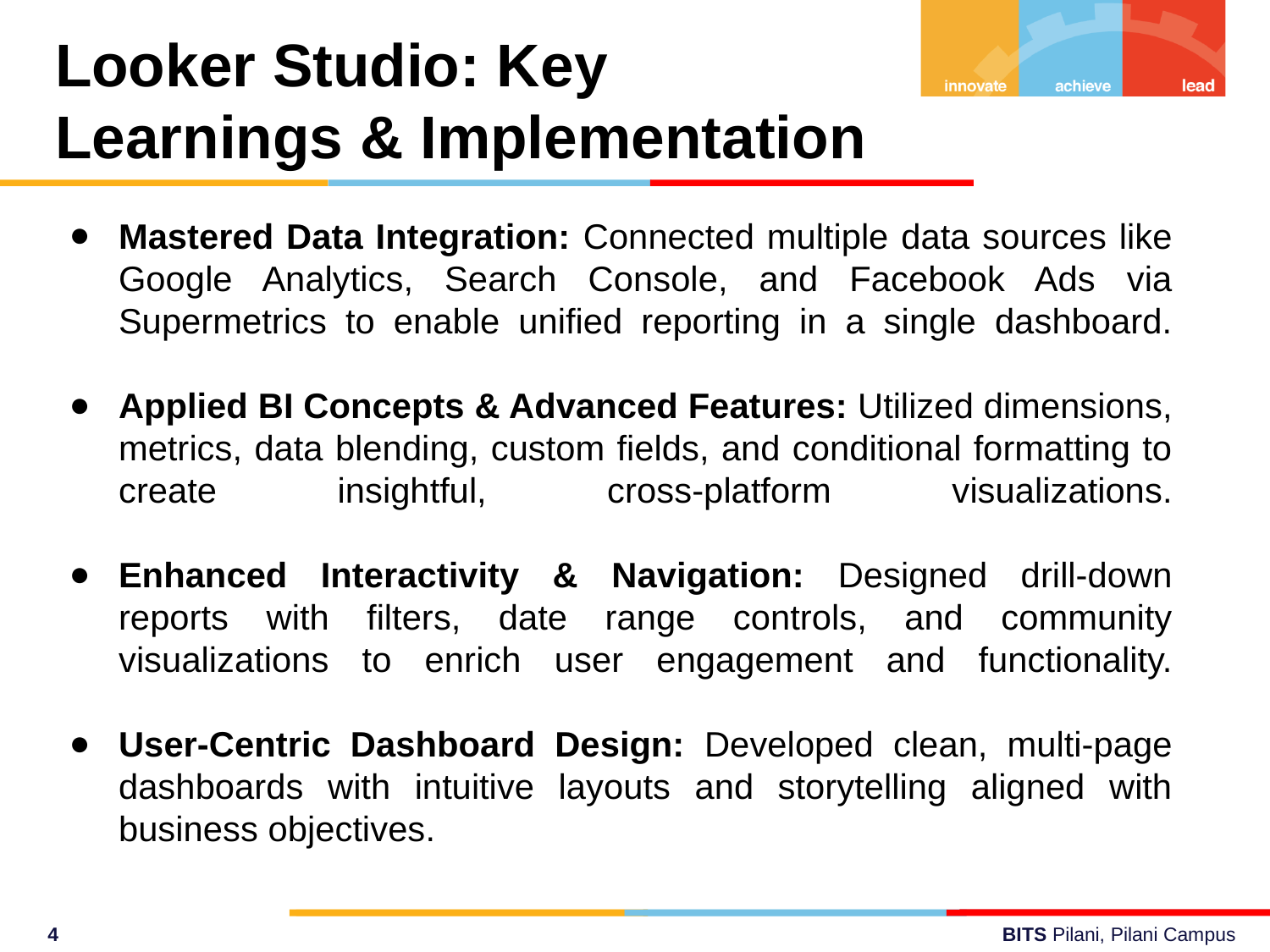

Looker Studio: Key Learnings & Implementation
Mastered Data Integration: Connected multiple data sources like Google Analytics, Search Console, and Facebook Ads via Supermetrics to enable unified reporting in a single dashboard.
Applied BI Concepts & Advanced Features: Utilized dimensions, metrics, data blending, custom fields, and conditional formatting to create insightful, cross-platform visualizations.
Enhanced Interactivity & Navigation: Designed drill-down reports with filters, date range controls, and community visualizations to enrich user engagement and functionality.
User-Centric Dashboard Design: Developed clean, multi-page dashboards with intuitive layouts and storytelling aligned with business objectives.